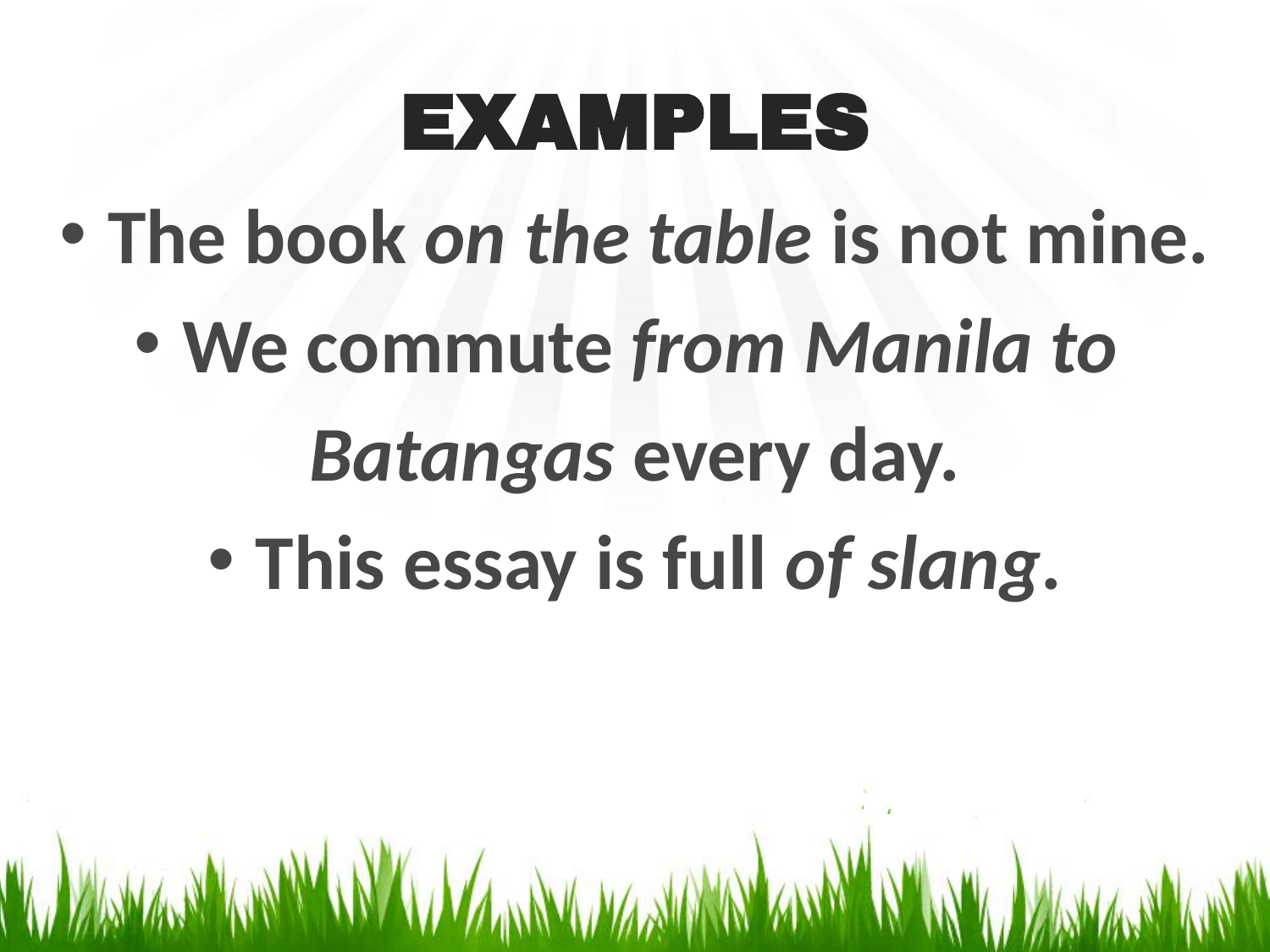

# EXAMPLES
The book on the table is not mine.
We commute from Manila to
Batangas every day.
This essay is full of slang.